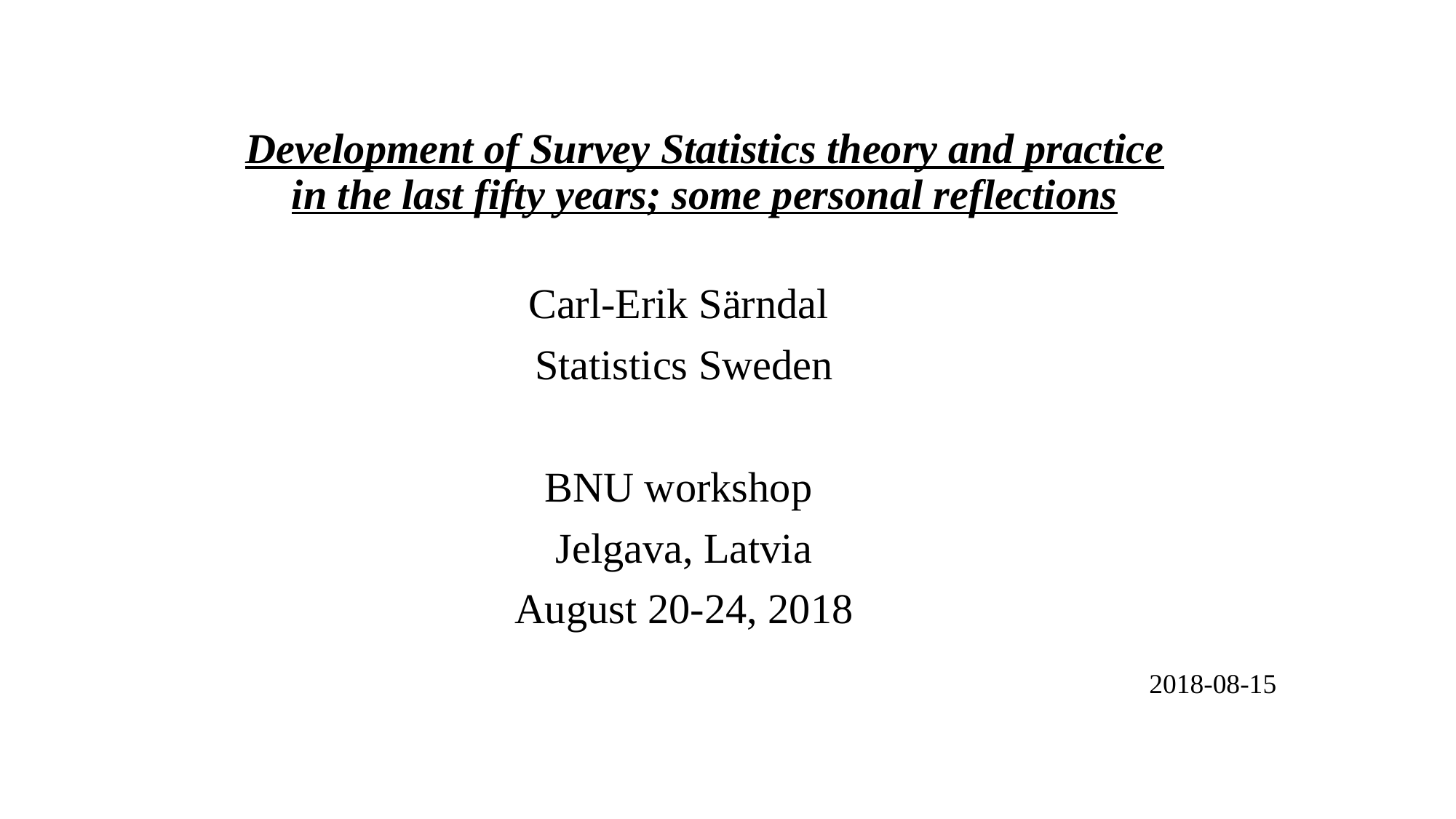

# Development of Survey Statistics theory and practice in the last fifty years; some personal reflections
Carl-Erik Särndal
Statistics Sweden

BNU workshop
Jelgava, Latvia
August 20-24, 2018
2018-08-15